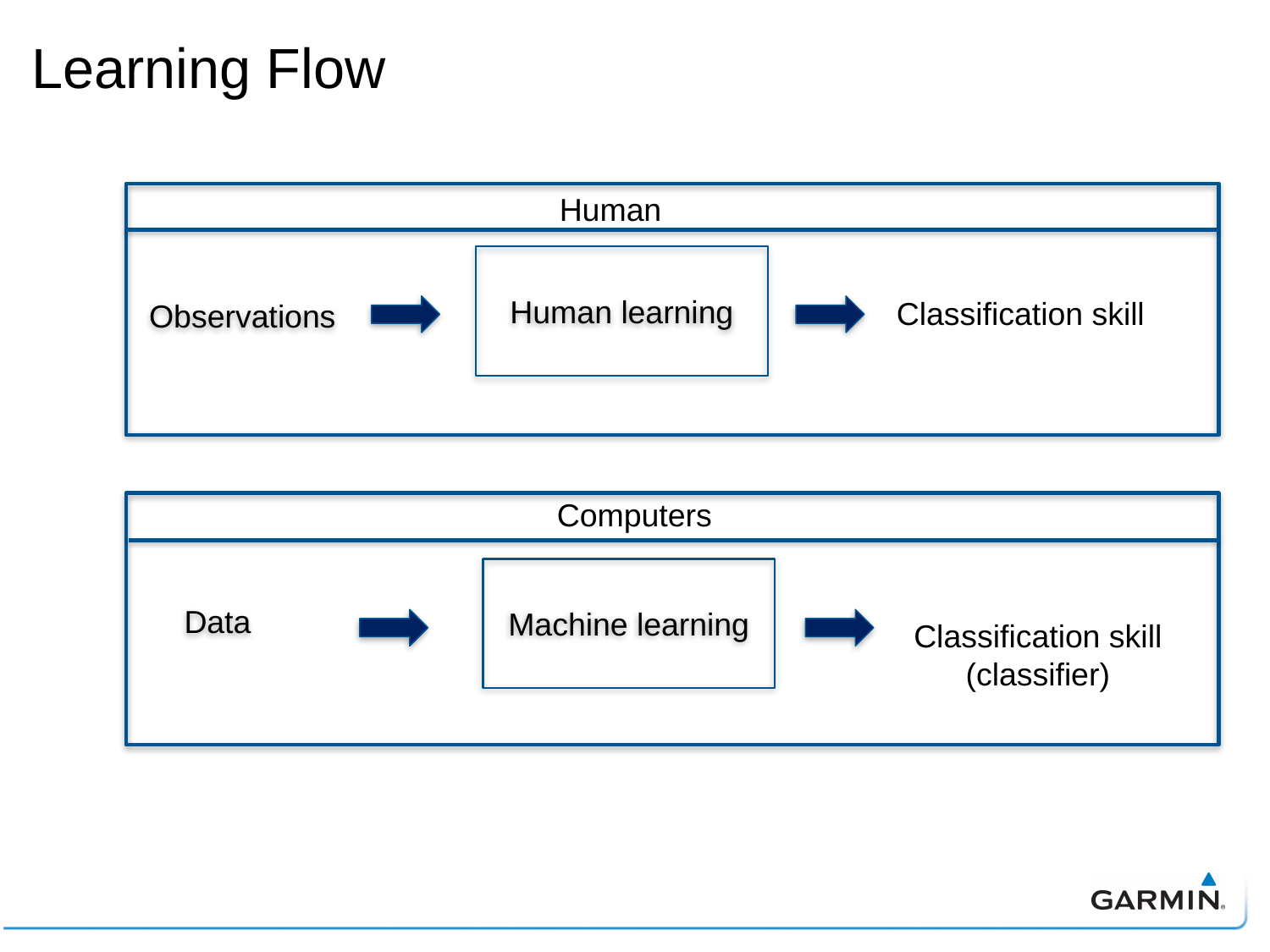

# Learning Flow

Human
Human learning
Observations
Classification skill

Computers

Data
Machine learning

Classification skill
(classifier)